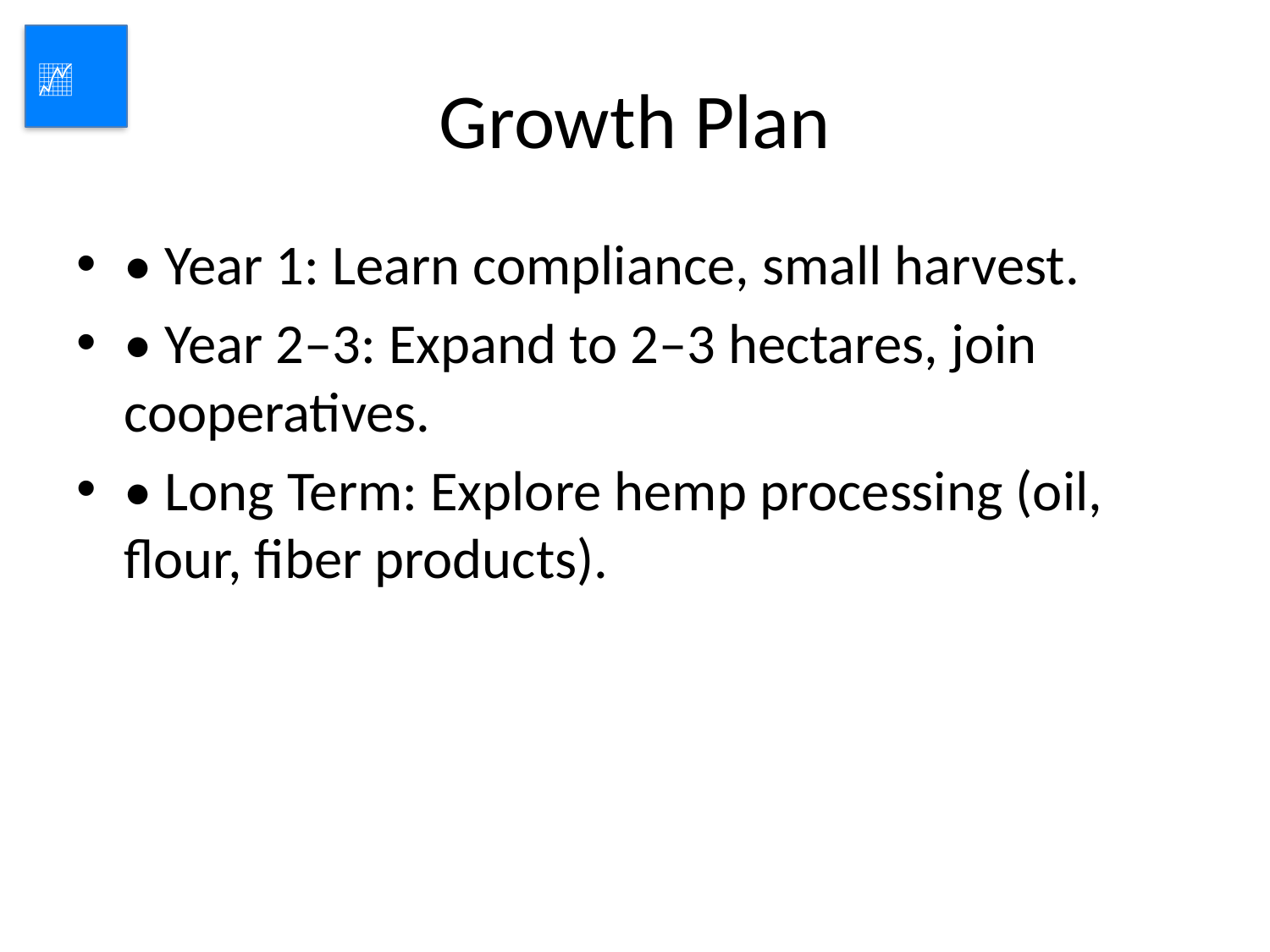

📈
# Growth Plan
• Year 1: Learn compliance, small harvest.
• Year 2–3: Expand to 2–3 hectares, join cooperatives.
• Long Term: Explore hemp processing (oil, flour, fiber products).